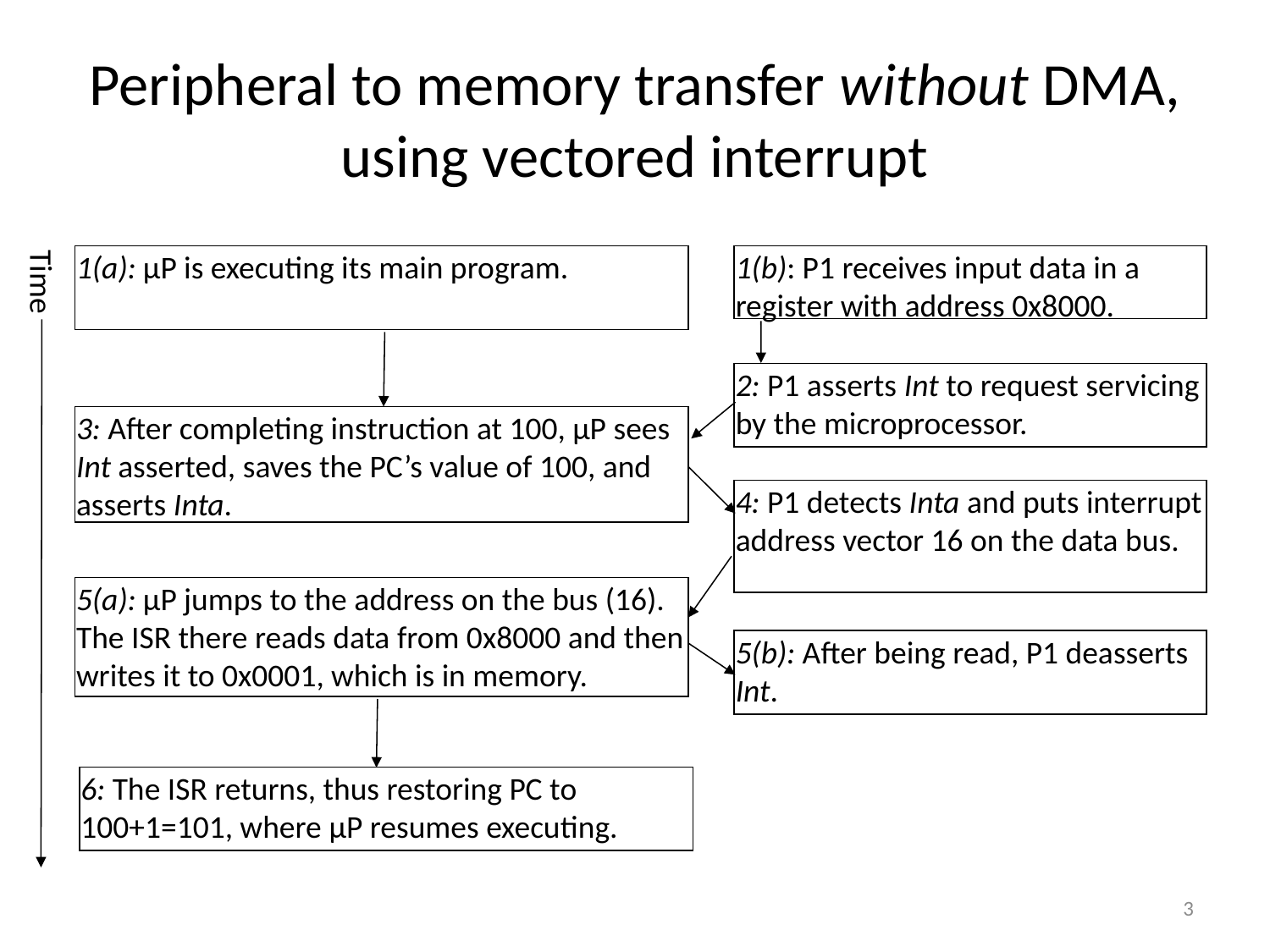

# Peripheral to memory transfer without DMA, using vectored interrupt
1(a): μP is executing its main program.
1(b): P1 receives input data in a register with address 0x8000.
Time

2: P1 asserts Int to request servicing by the microprocessor.

3: After completing instruction at 100, μP sees Int asserted, saves the PC’s value of 100, and asserts Inta.

4: P1 detects Inta and puts interrupt address vector 16 on the data bus.

5(a): μP jumps to the address on the bus (16). The ISR there reads data from 0x8000 and then writes it to 0x0001, which is in memory.
5(b): After being read, P1 deasserts Int.

6: The ISR returns, thus restoring PC to 100+1=101, where μP resumes executing.

3